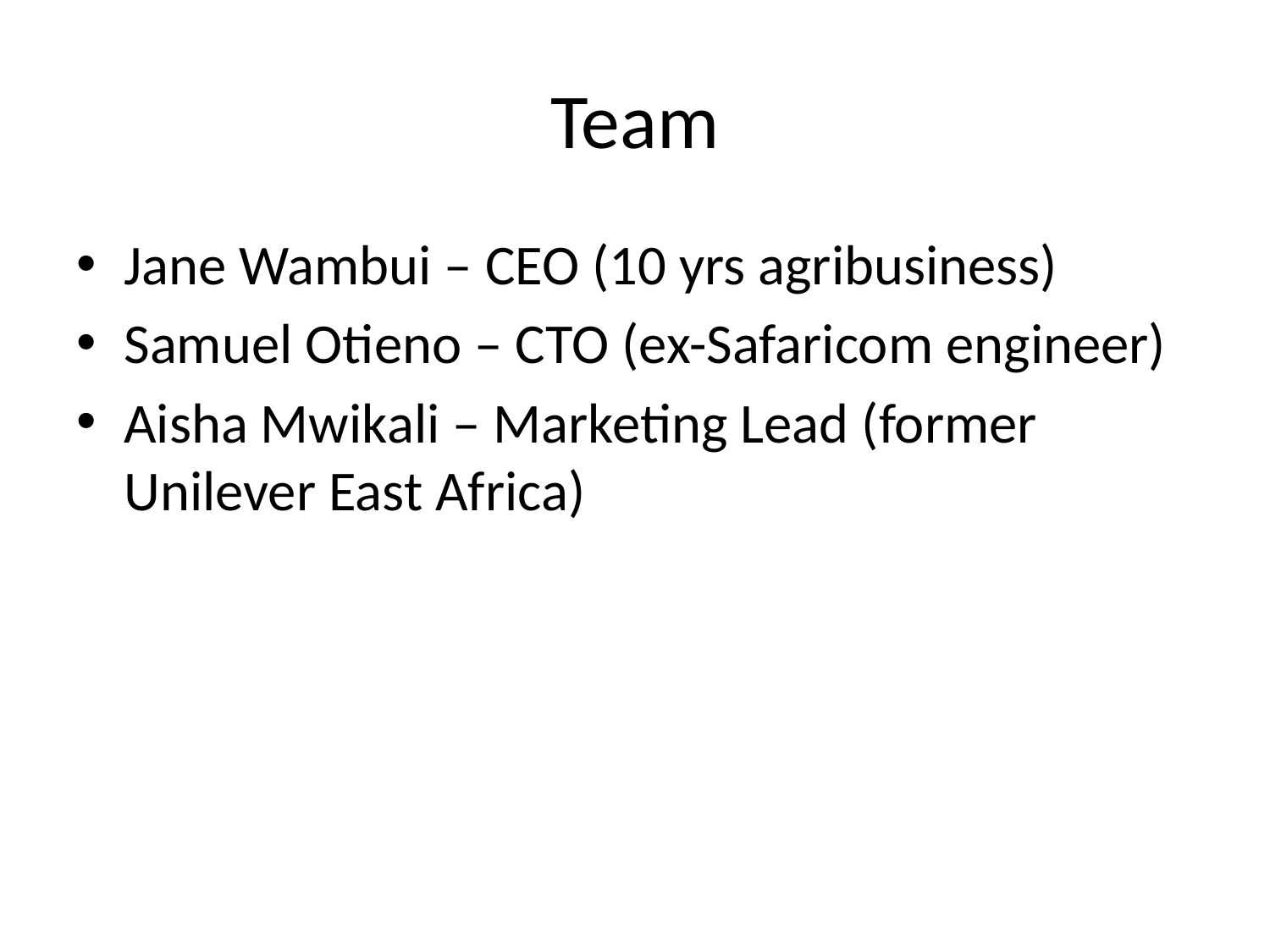

# Team
Jane Wambui – CEO (10 yrs agribusiness)
Samuel Otieno – CTO (ex-Safaricom engineer)
Aisha Mwikali – Marketing Lead (former Unilever East Africa)